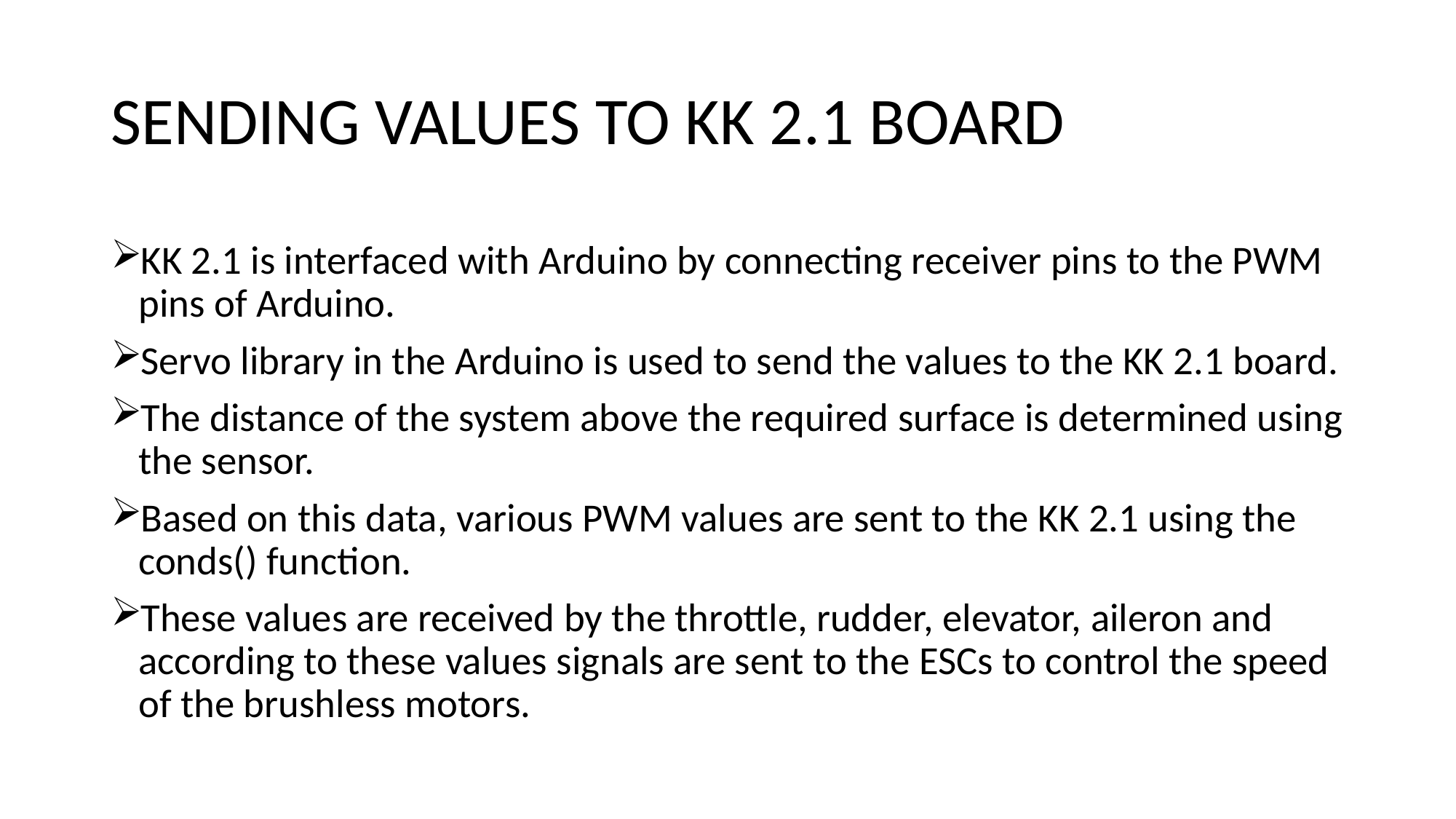

# SENDING VALUES TO KK 2.1 BOARD
KK 2.1 is interfaced with Arduino by connecting receiver pins to the PWM pins of Arduino.
Servo library in the Arduino is used to send the values to the KK 2.1 board.
The distance of the system above the required surface is determined using the sensor.
Based on this data, various PWM values are sent to the KK 2.1 using the conds() function.
These values are received by the throttle, rudder, elevator, aileron and according to these values signals are sent to the ESCs to control the speed of the brushless motors.